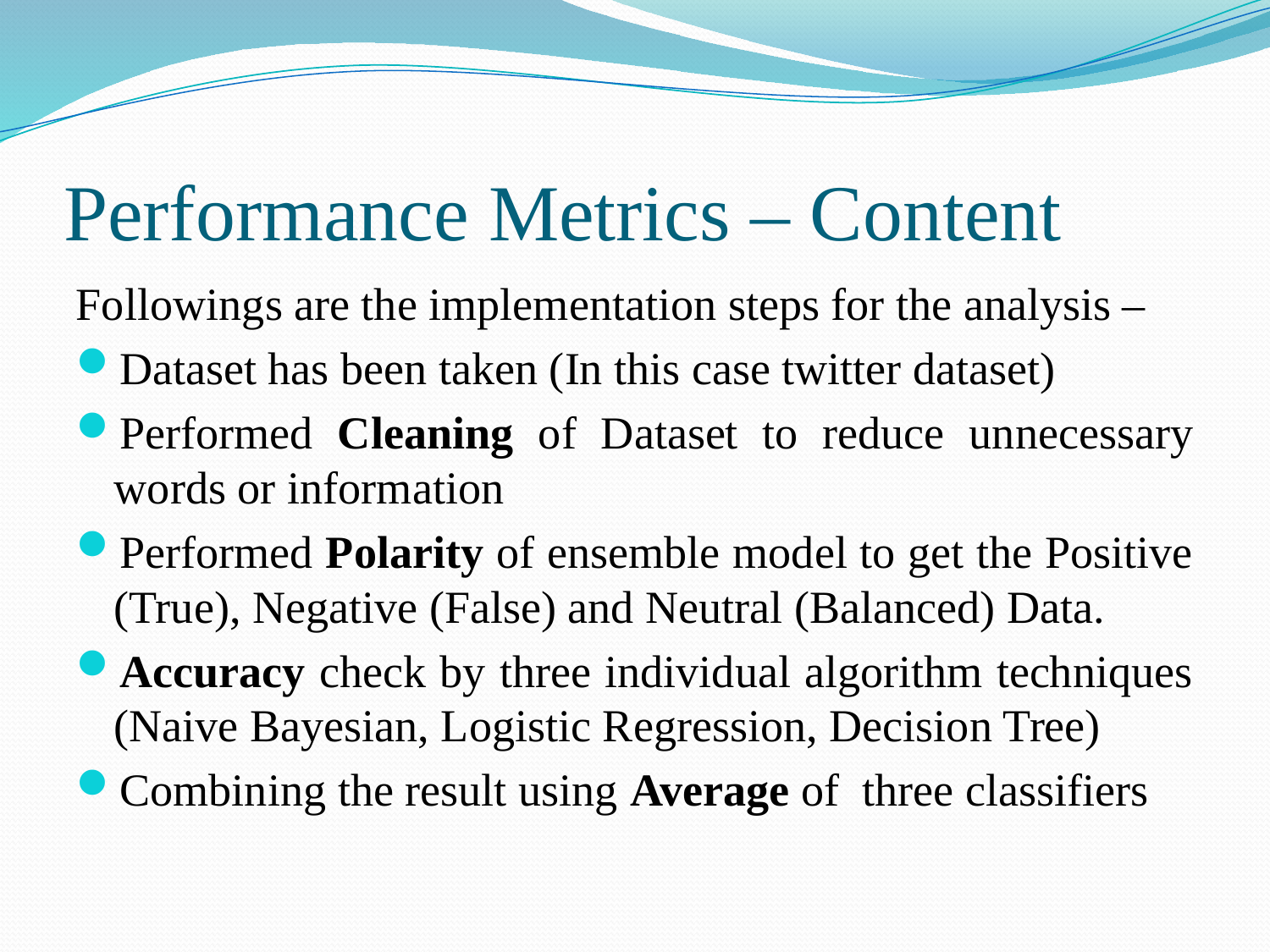

# Performance Metrics – Content
Followings are the implementation steps for the analysis –
Dataset has been taken (In this case twitter dataset)
Performed Cleaning of Dataset to reduce unnecessary words or information
Performed Polarity of ensemble model to get the Positive (True), Negative (False) and Neutral (Balanced) Data.
Accuracy check by three individual algorithm techniques (Naive Bayesian, Logistic Regression, Decision Tree)
Combining the result using Average of  three classifiers